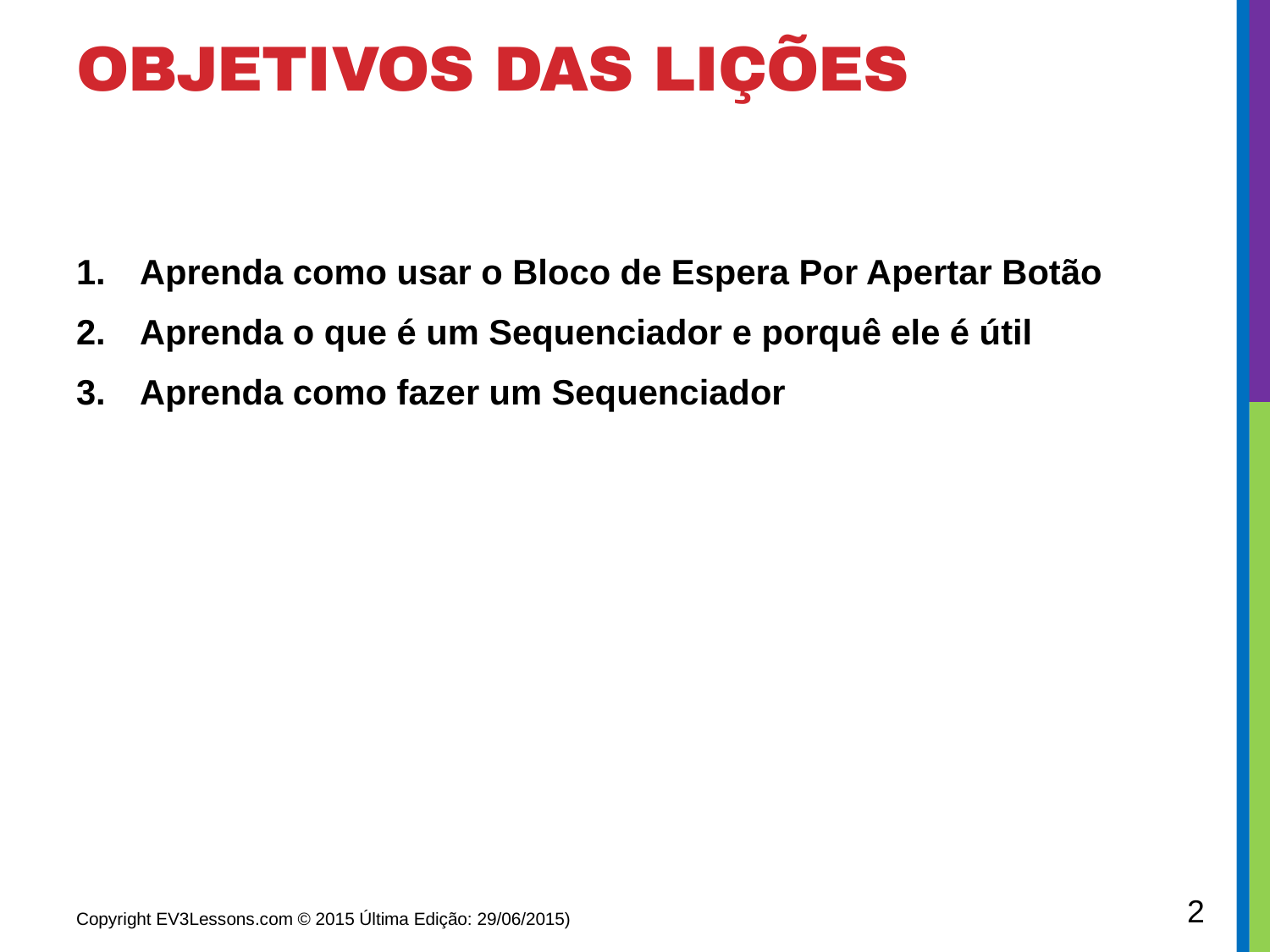

# Objetivos das lições
Aprenda como usar o Bloco de Espera Por Apertar Botão
Aprenda o que é um Sequenciador e porquê ele é útil
Aprenda como fazer um Sequenciador
2
Copyright EV3Lessons.com © 2015 Última Edição: 29/06/2015)